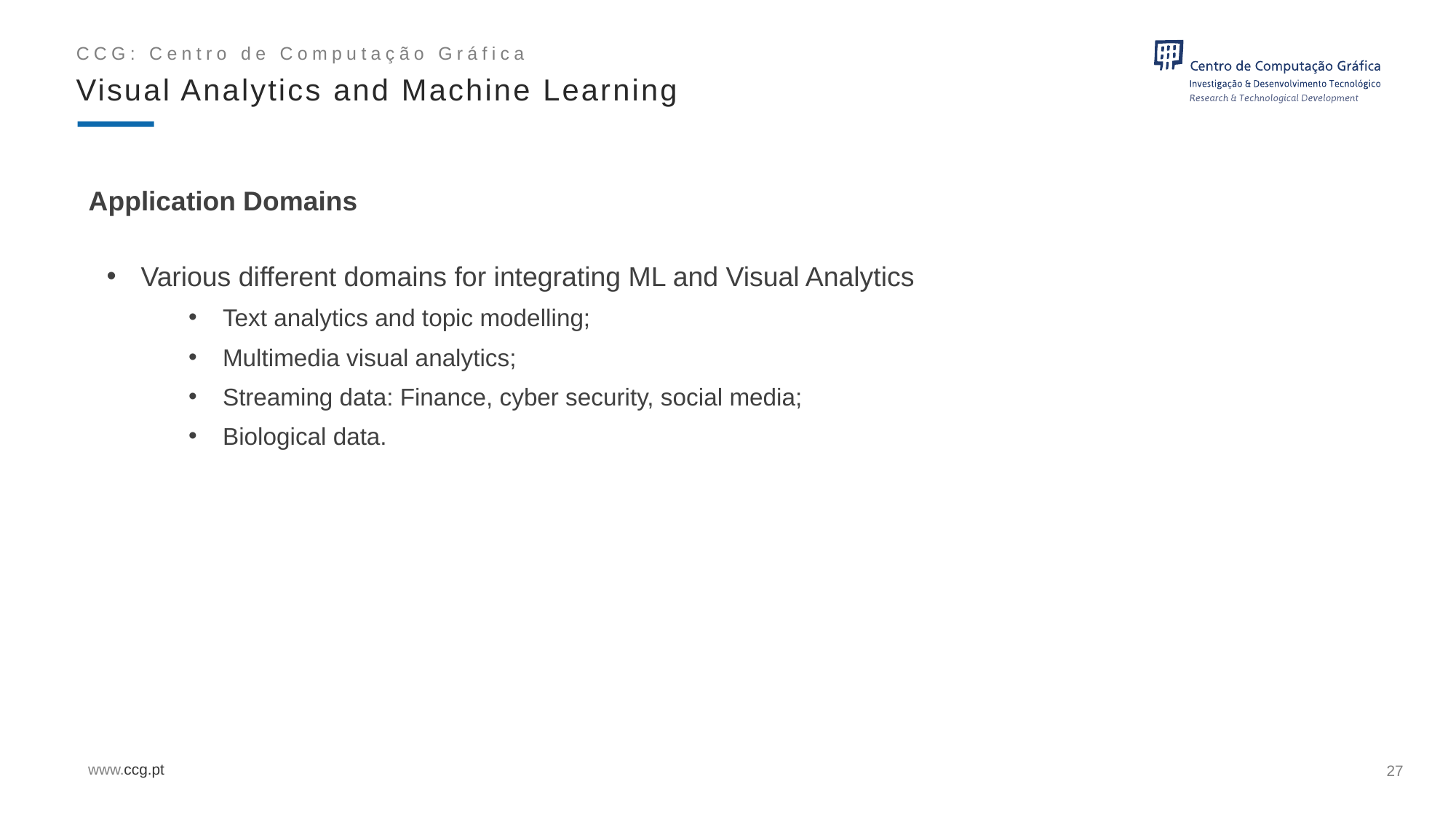

Visual Analytics and Machine Learning
# Application Domains
Various different domains for integrating ML and Visual Analytics
Text analytics and topic modelling;
Multimedia visual analytics;
Streaming data: Finance, cyber security, social media;
Biological data.
27